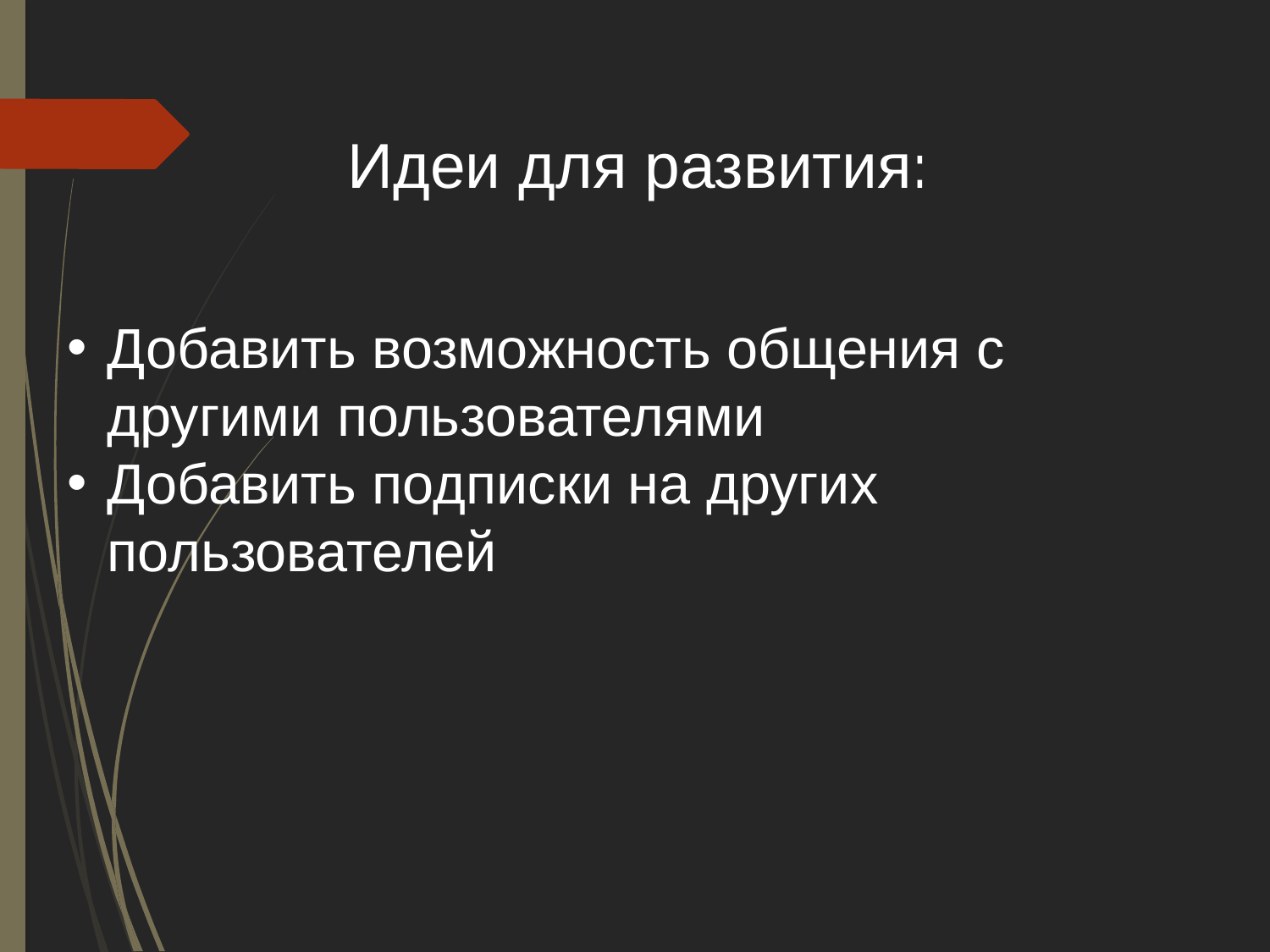

# Идеи для развития:
Добавить возможность общения с другими пользователями
Добавить подписки на других пользователей